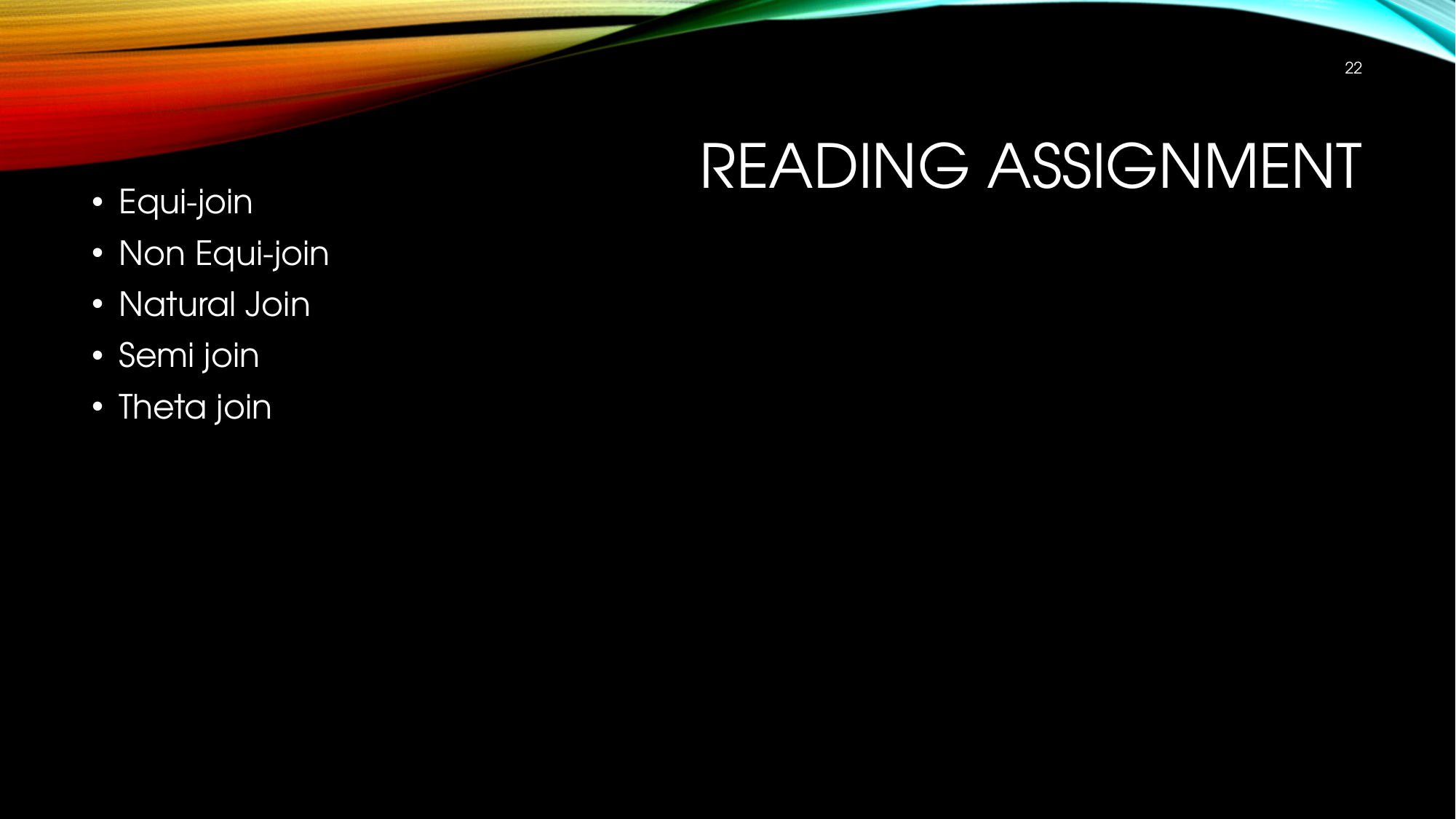

22
# Reading Assignment
Equi-join
Non Equi-join
Natural Join
Semi join
Theta join